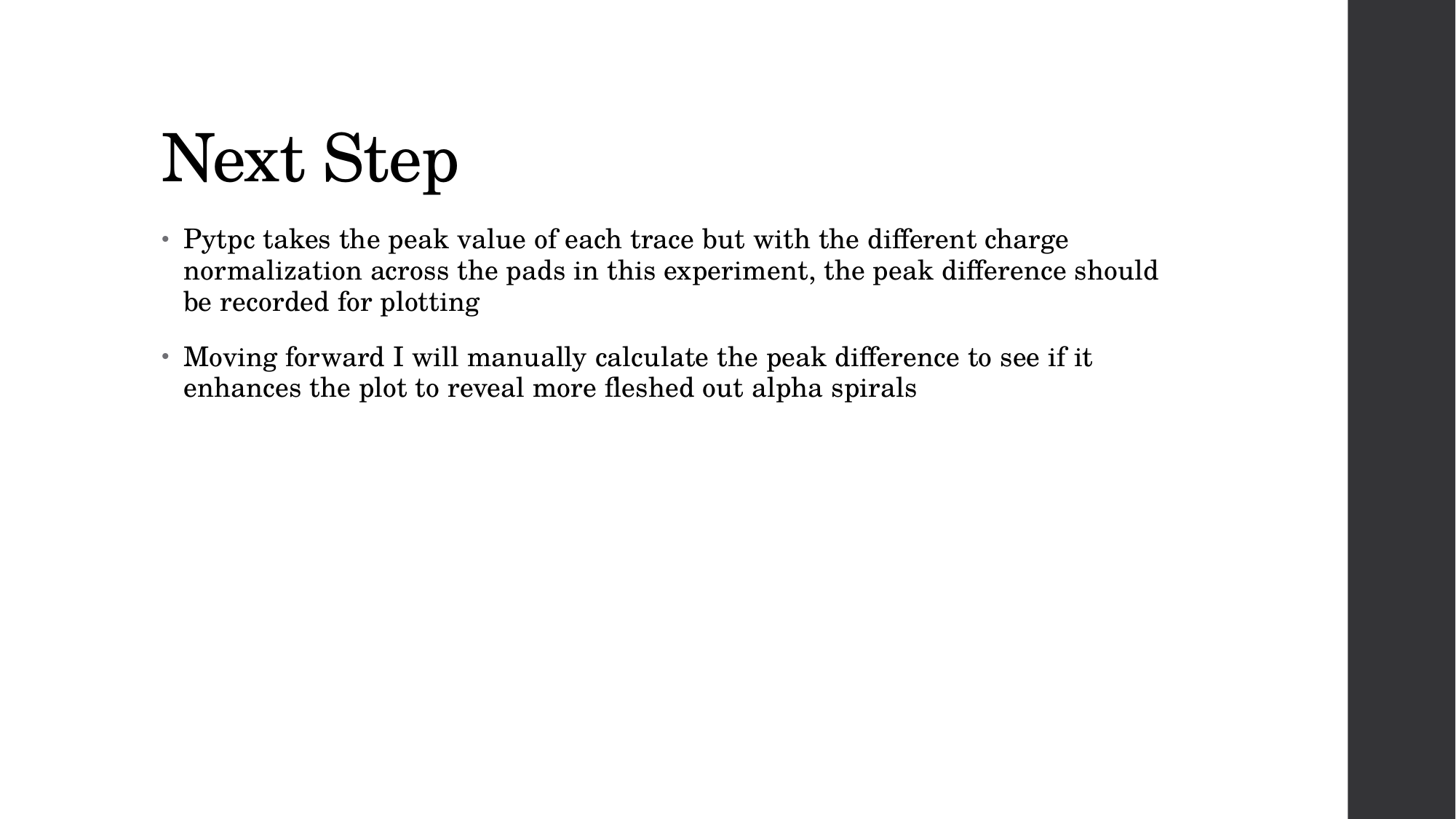

# Next Step
Pytpc takes the peak value of each trace but with the different charge normalization across the pads in this experiment, the peak difference should be recorded for plotting
Moving forward I will manually calculate the peak difference to see if it enhances the plot to reveal more fleshed out alpha spirals